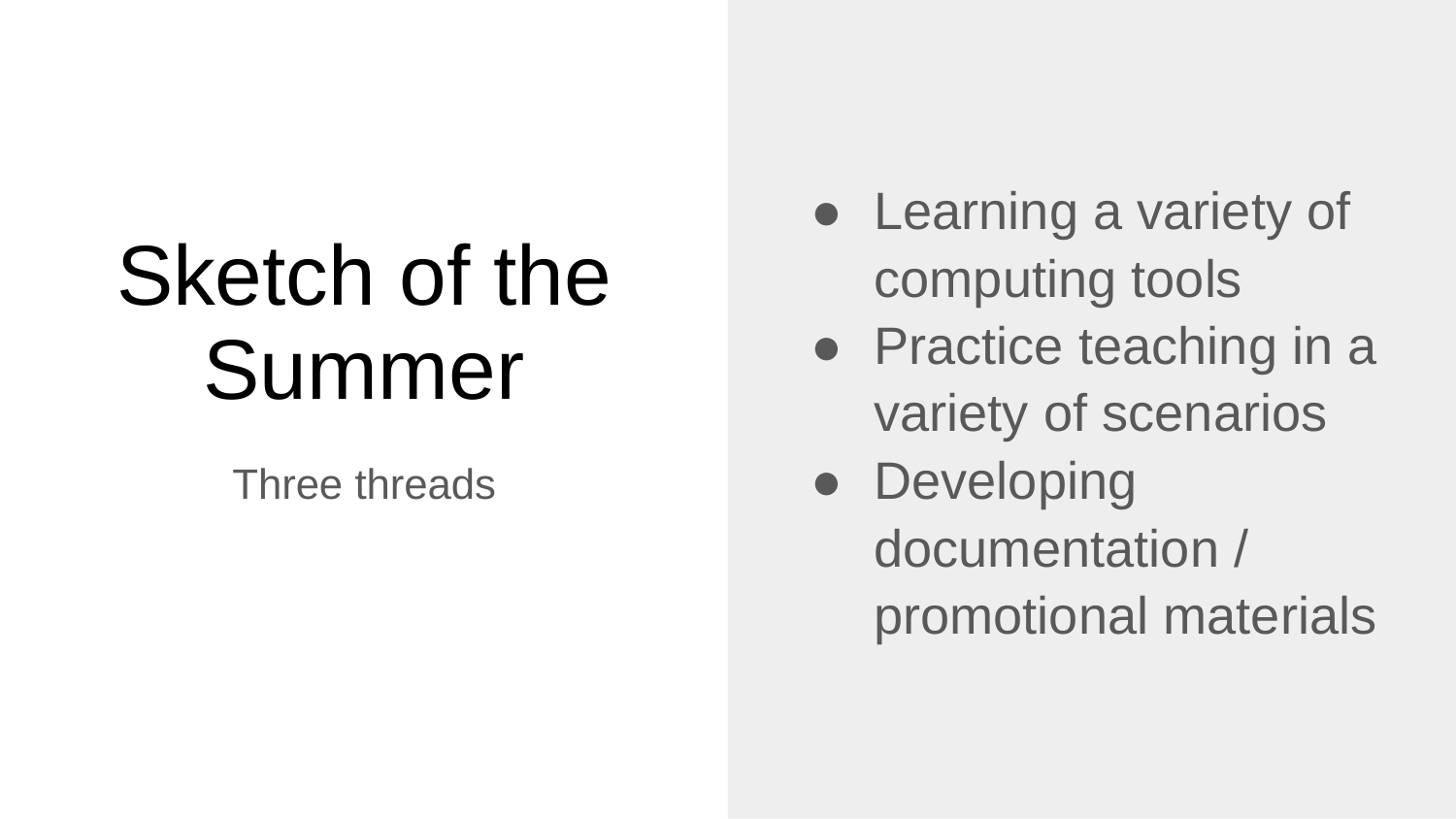

Learning a variety of computing tools
Practice teaching in a variety of scenarios
Developing documentation / promotional materials
# Sketch of the Summer
Three threads